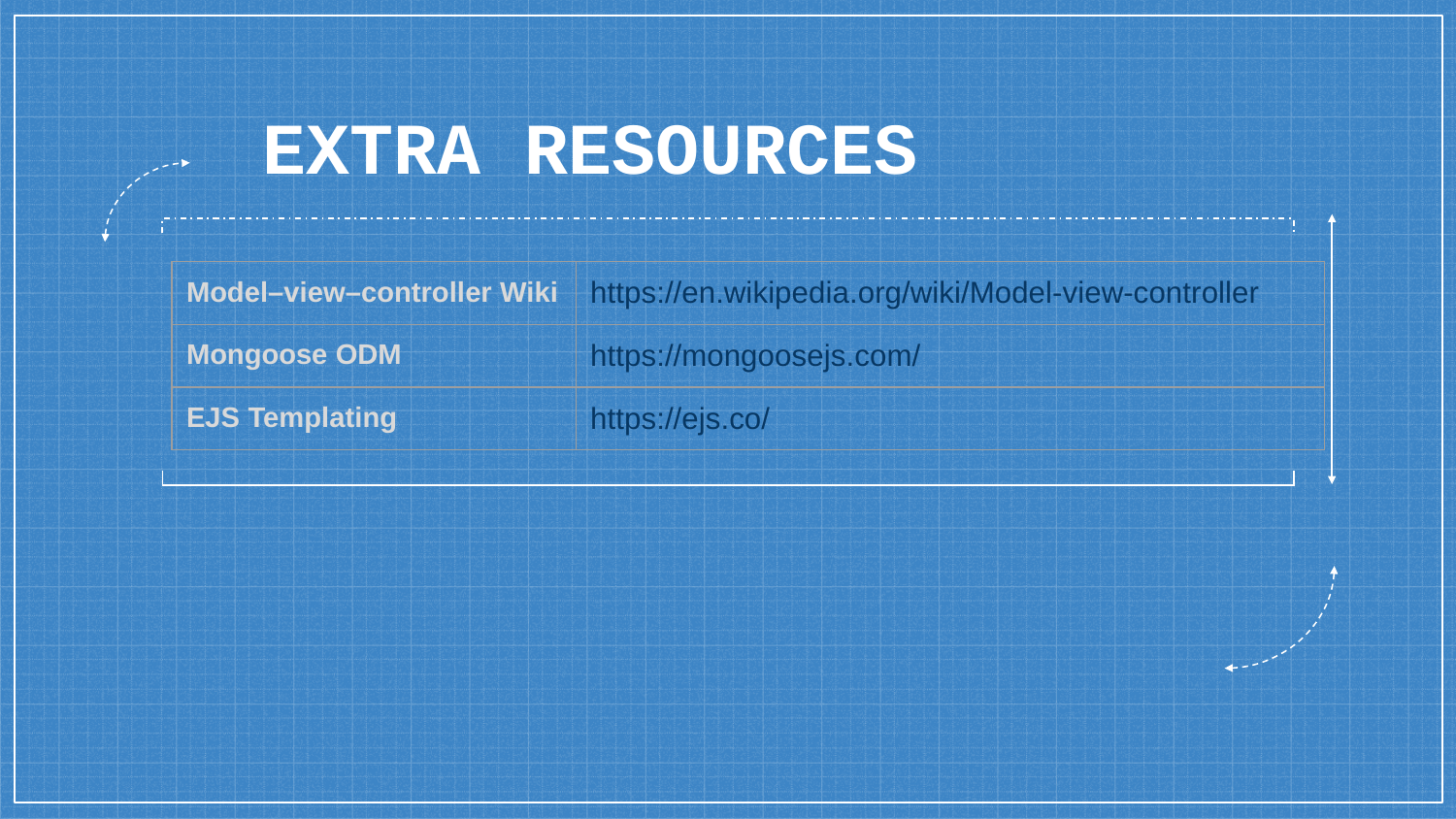

# EXTRA RESOURCES
| Model–view–controller Wiki | https://en.wikipedia.org/wiki/Model-view-controller |
| --- | --- |
| Mongoose ODM | https://mongoosejs.com/ |
| EJS Templating | https://ejs.co/ |